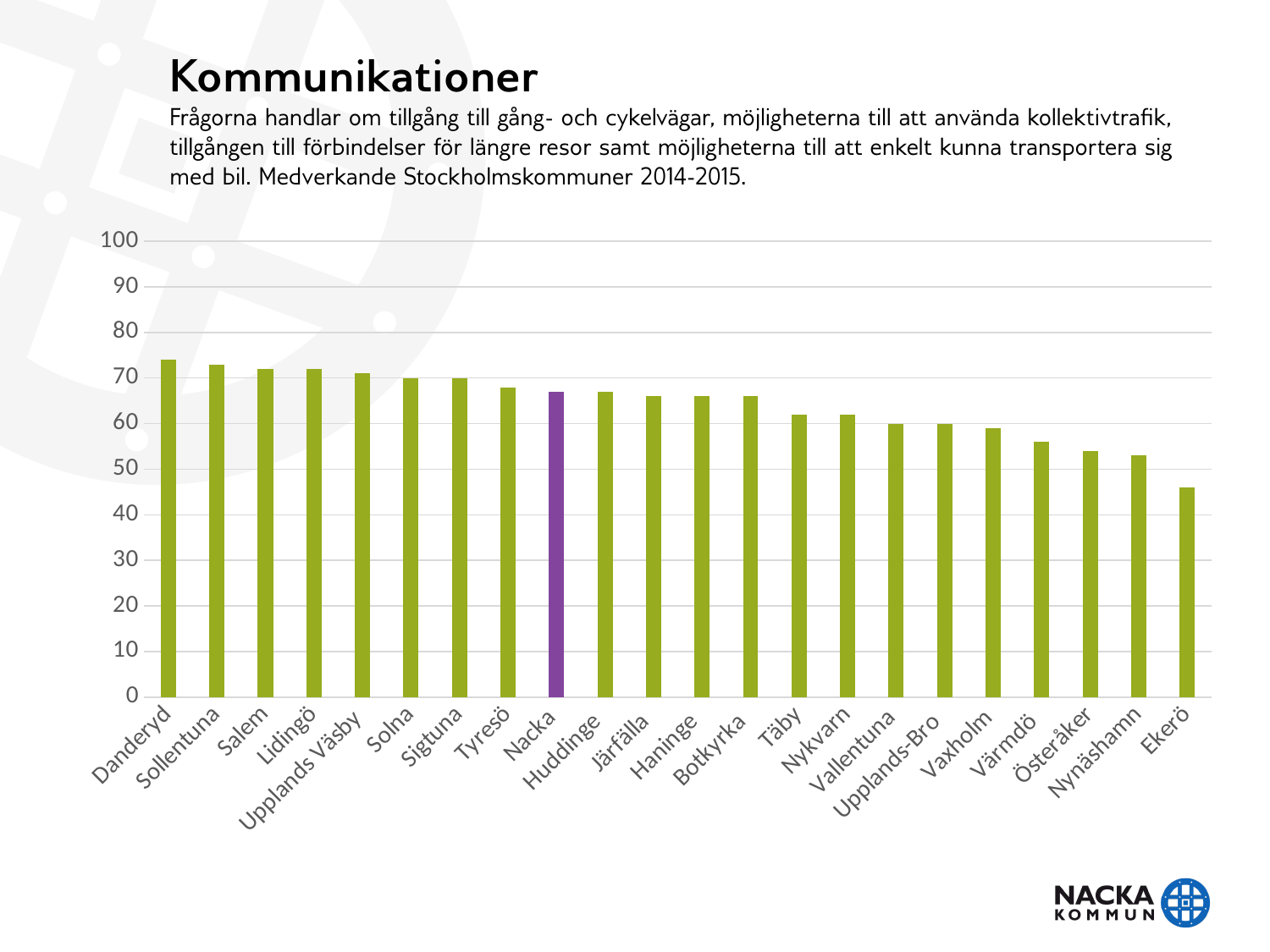

# Kommunikationer Frågorna handlar om tillgång till gång- och cykelvägar, möjligheterna till att använda kollektivtrafik, tillgången till förbindelser för längre resor samt möjligheterna till att enkelt kunna transportera sig med bil. Medverkande Stockholmskommuner 2014-2015.

### Chart

| Category | Kommunikationer |
|---|---|
| Danderyd | 74.0 |
| Sollentuna | 73.0 |
| Salem | 72.0 |
| Lidingö | 72.0 |
| Upplands Väsby  | 71.0 |
| Solna | 70.0 |
| Sigtuna | 70.0 |
| Tyresö | 68.0 |
| Nacka  | 67.0 |
| Huddinge   | 67.0 |
| Järfälla   | 66.0 |
| Haninge   | 66.0 |
| Botkyrka   | 66.0 |
| Täby | 62.0 |
| Nykvarn | 62.0 |
| Vallentuna  | 60.0 |
| Upplands-Bro   | 60.0 |
| Vaxholm  | 59.0 |
| Värmdö   | 56.0 |
| Österåker | 54.0 |
| Nynäshamn | 53.0 |
| Ekerö | 46.0 |